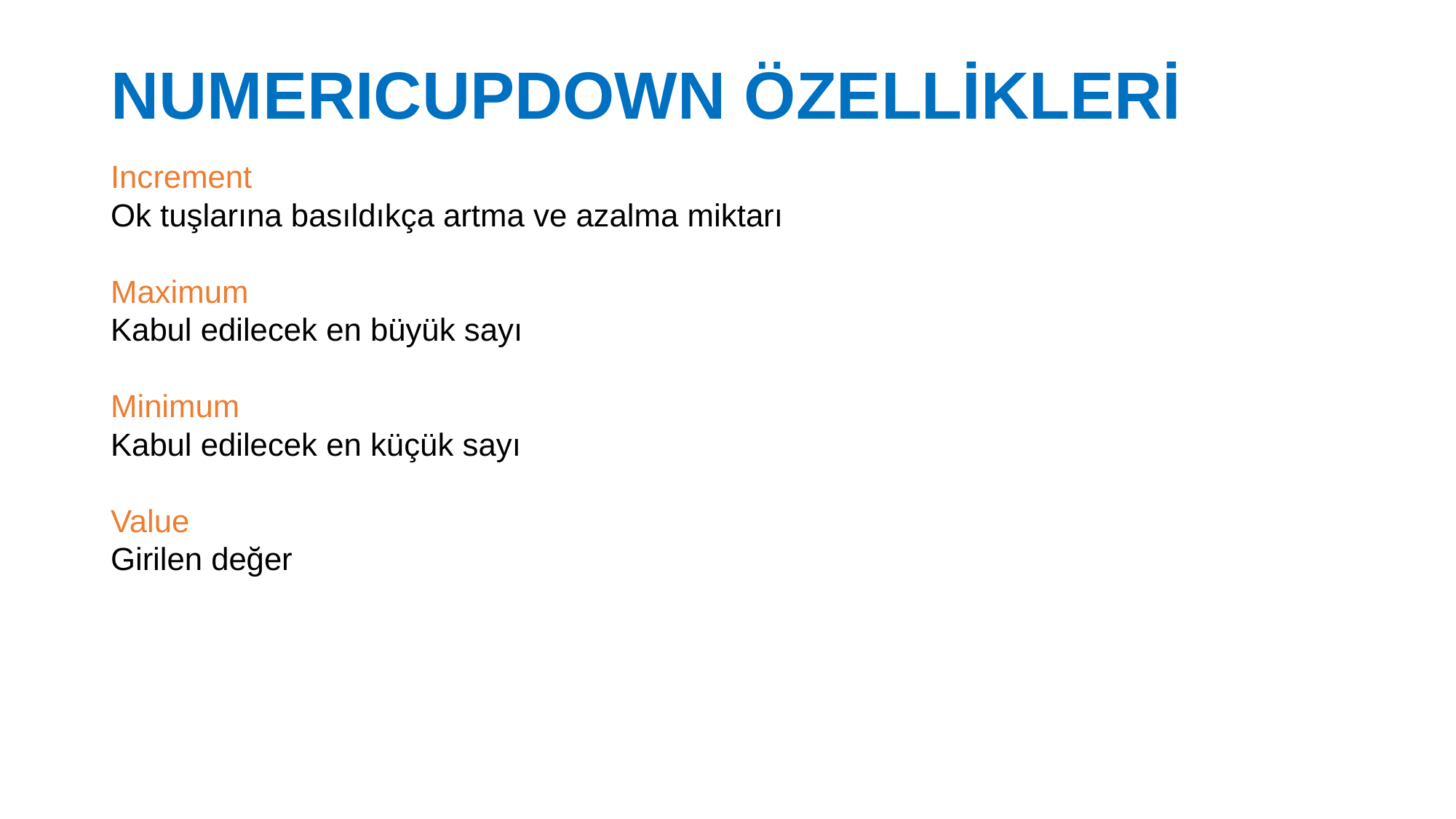

# NUMERICUPDOWN ÖZELLİKLERİ
Increment
Ok tuşlarına basıldıkça artma ve azalma miktarı

Maximum
Kabul edilecek en büyük sayı

Minimum
Kabul edilecek en küçük sayı

Value
Girilen değer
27.02.2017
19